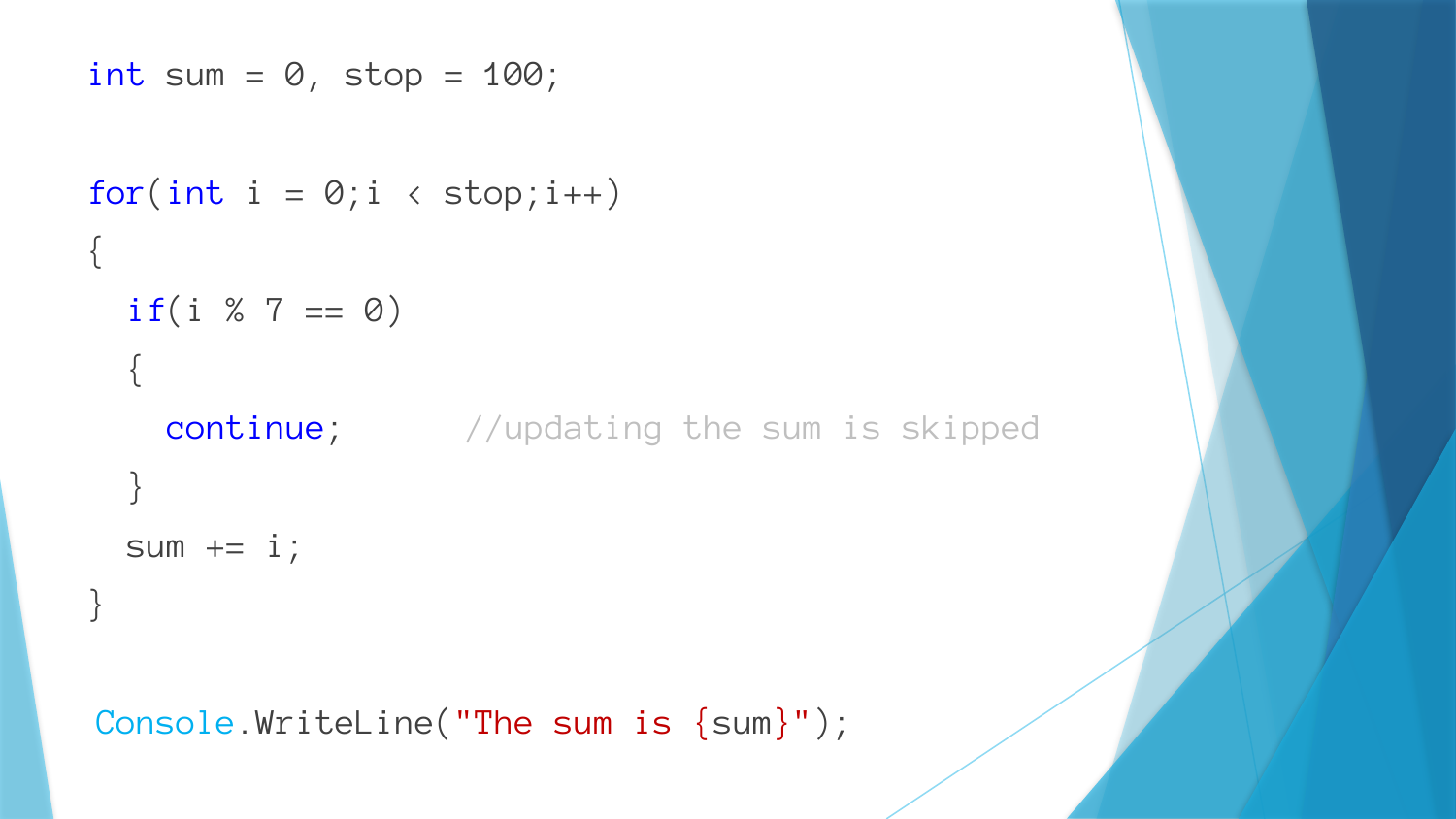

int sum = 0, stop = 100;

for(int i = 0;i < stop;i++)
{
  if(i % 7 == 0)
  {
    continue;      //updating the sum is skipped
  }
  sum += i;
}

 Console.WriteLine("The sum is {sum}");